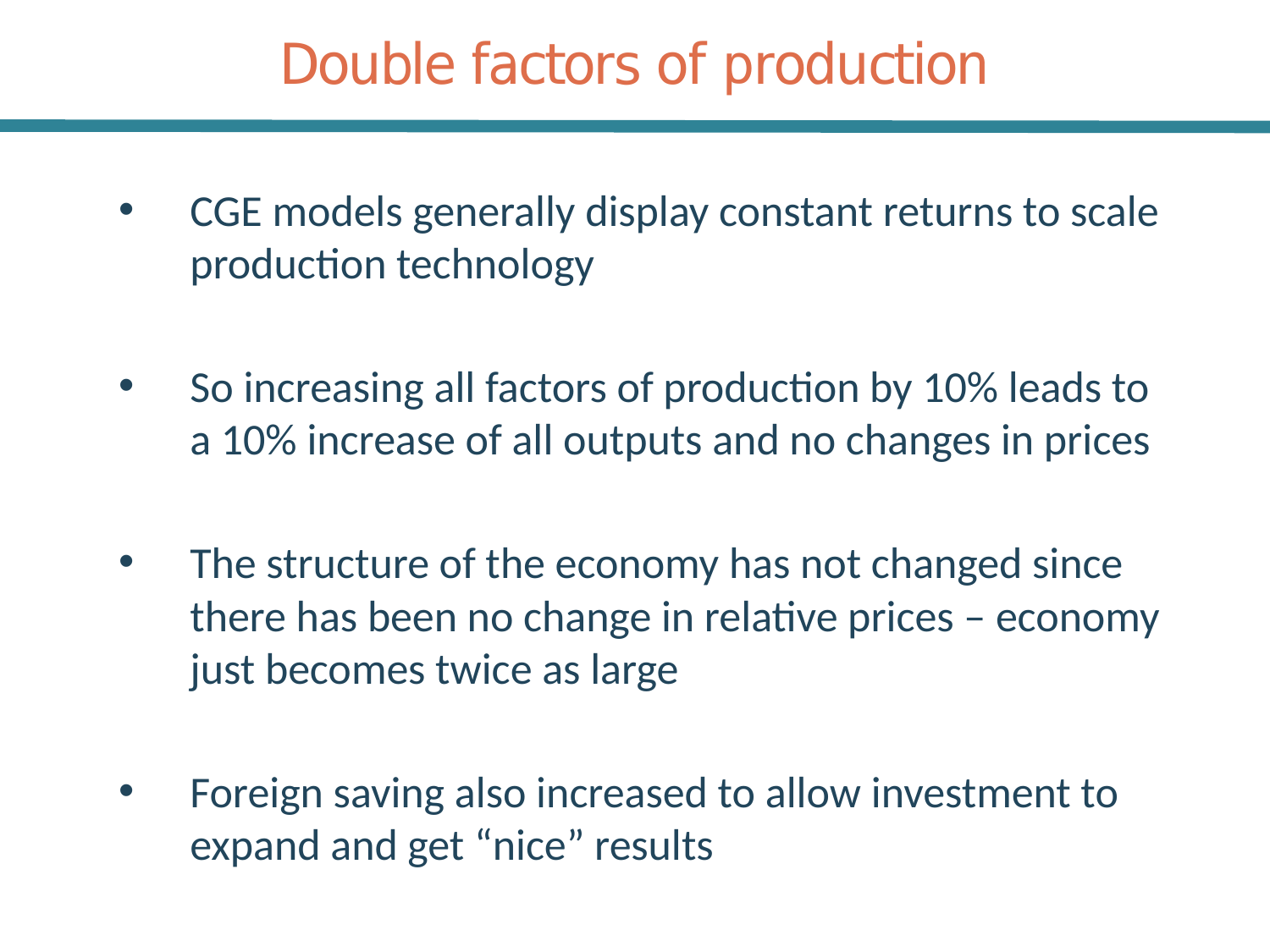

# Double factors of production
CGE models generally display constant returns to scale production technology

So increasing all factors of production by 10% leads to a 10% increase of all outputs and no changes in prices

The structure of the economy has not changed since there has been no change in relative prices – economy just becomes twice as large

Foreign saving also increased to allow investment to expand and get “nice” results